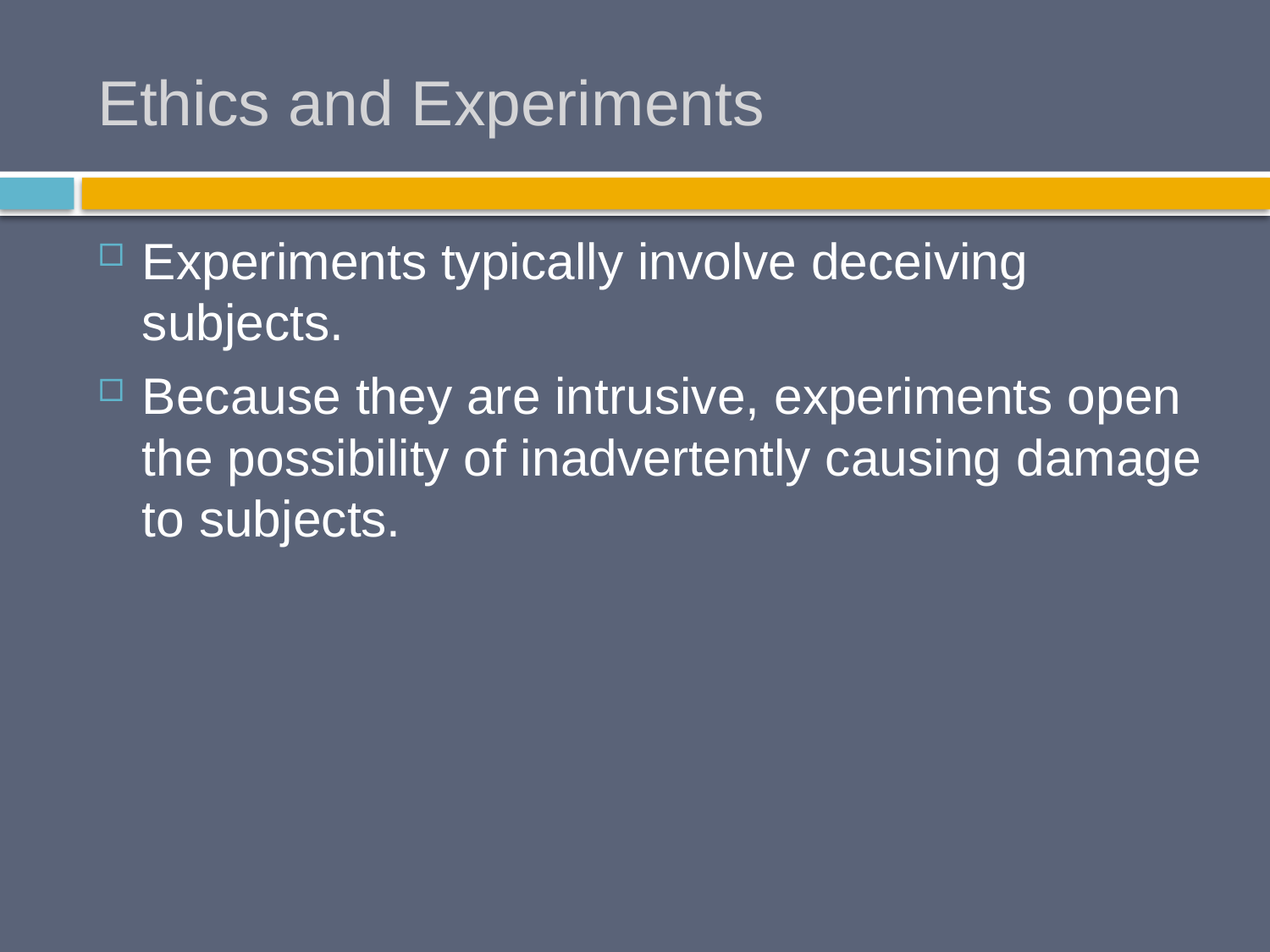

# Ethics and Experiments
Experiments typically involve deceiving subjects.
Because they are intrusive, experiments open the possibility of inadvertently causing damage to subjects.